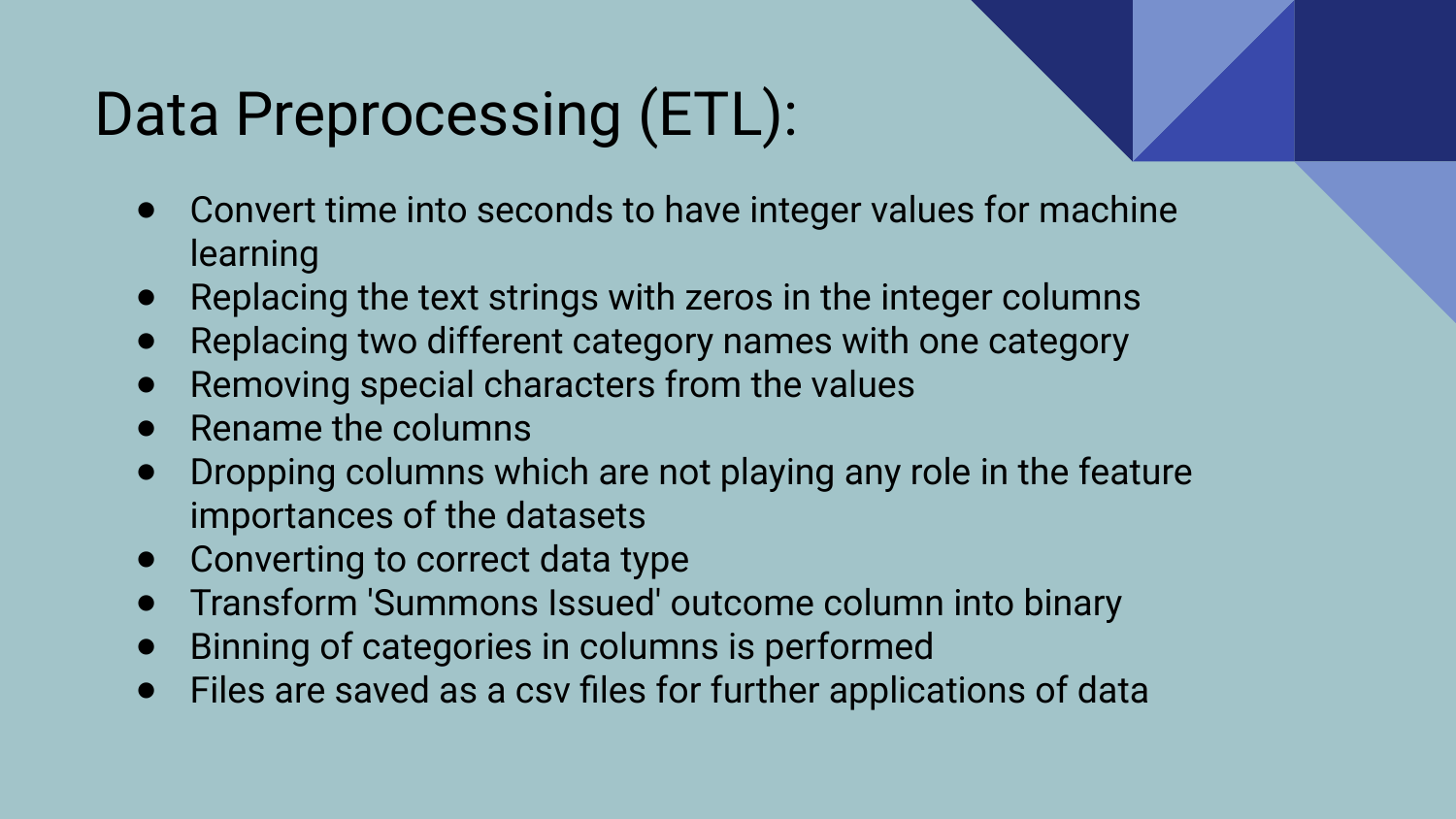

# Data Preprocessing (ETL):
Convert time into seconds to have integer values for machine learning
Replacing the text strings with zeros in the integer columns
Replacing two different category names with one category
Removing special characters from the values
Rename the columns
Dropping columns which are not playing any role in the feature importances of the datasets
Converting to correct data type
Transform 'Summons Issued' outcome column into binary
Binning of categories in columns is performed
Files are saved as a csv files for further applications of data